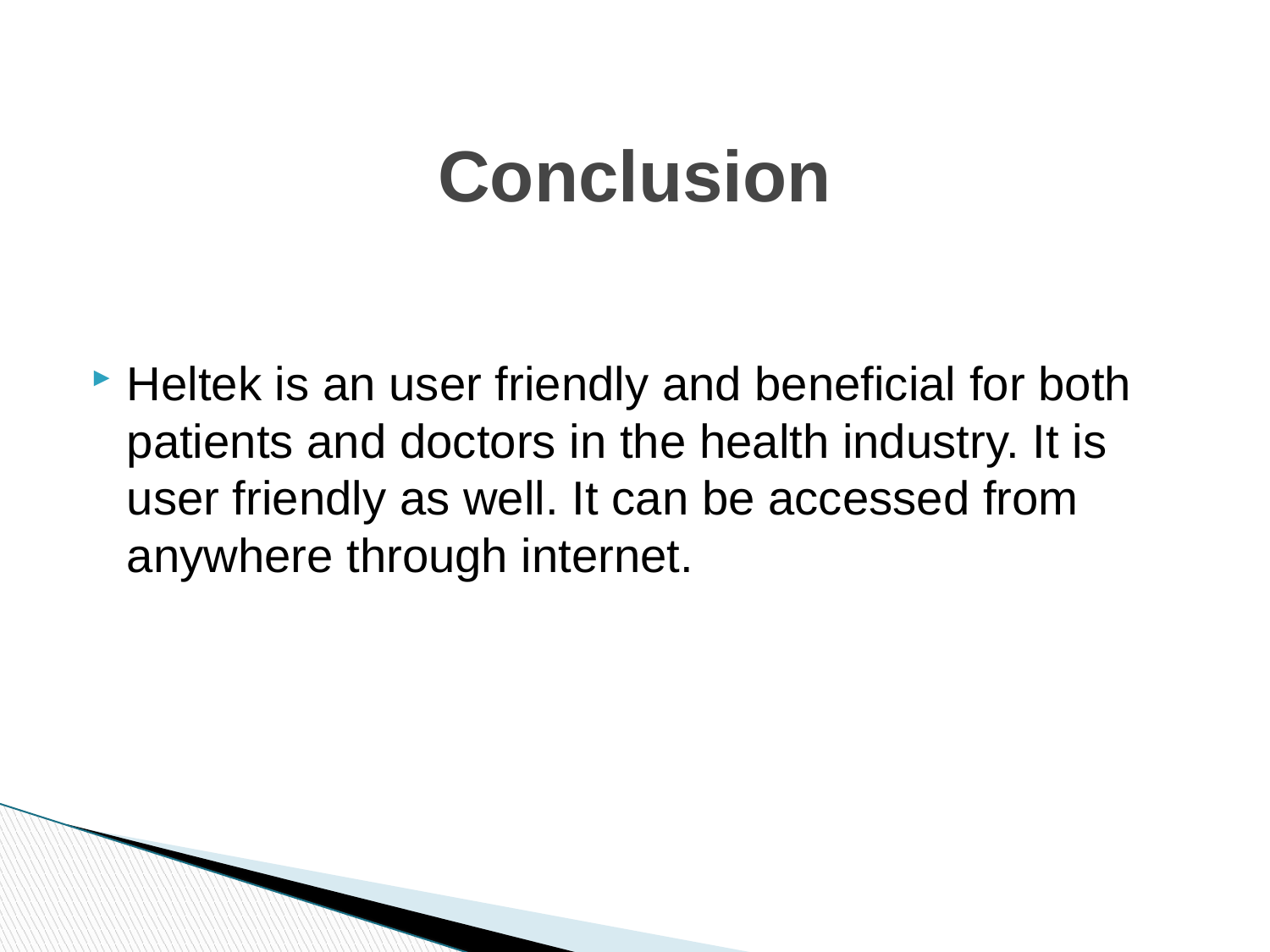

# Conclusion
Heltek is an user friendly and beneficial for both patients and doctors in the health industry. It is user friendly as well. It can be accessed from anywhere through internet.